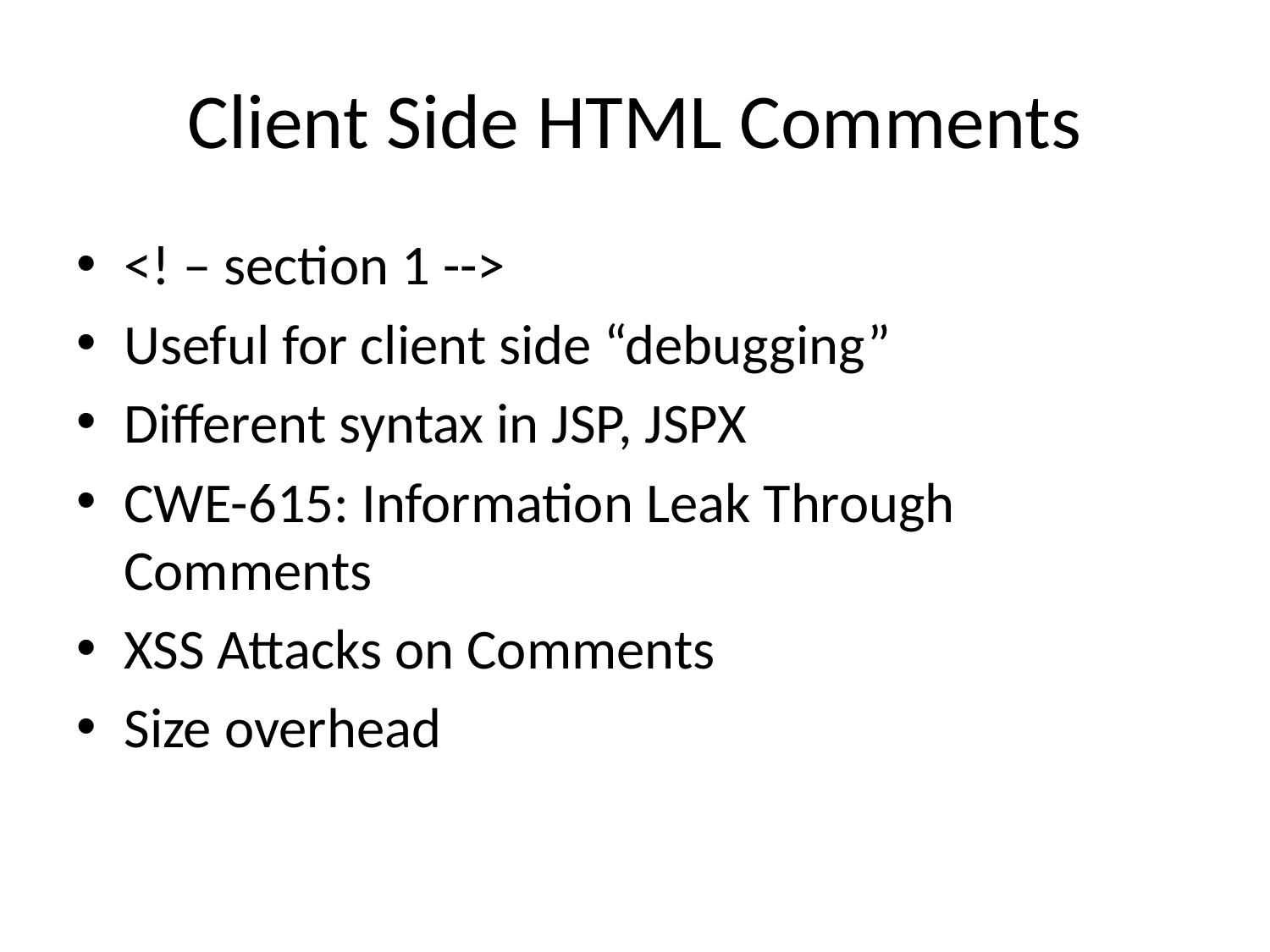

# Client Side HTML Comments
<! – section 1 -->
Useful for client side “debugging”
Different syntax in JSP, JSPX
CWE-615: Information Leak Through Comments
XSS Attacks on Comments
Size overhead